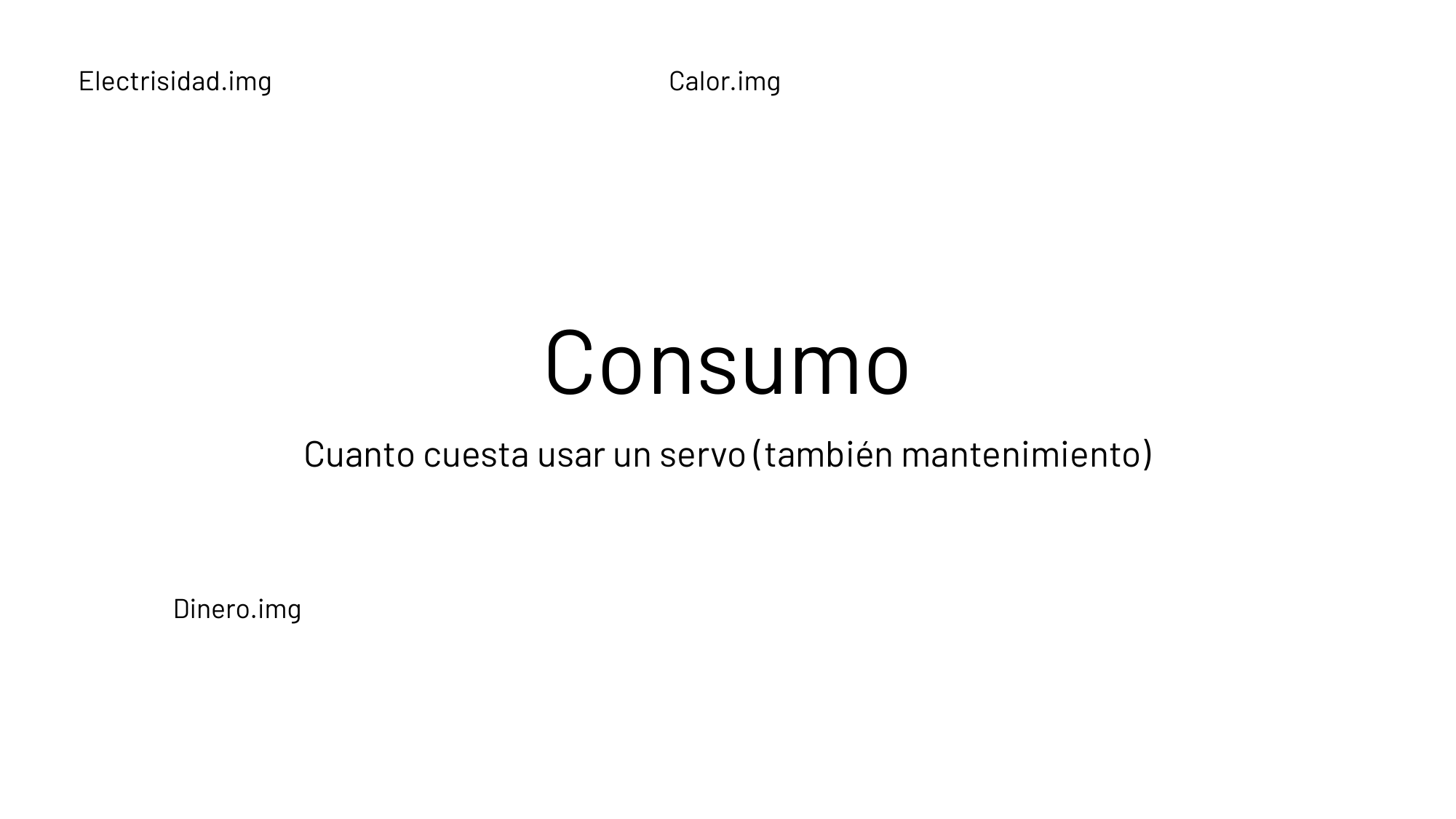

Electrisidad.img
Calor.img
# Consumo
Cuanto cuesta usar un servo (también mantenimiento)
Dinero.img